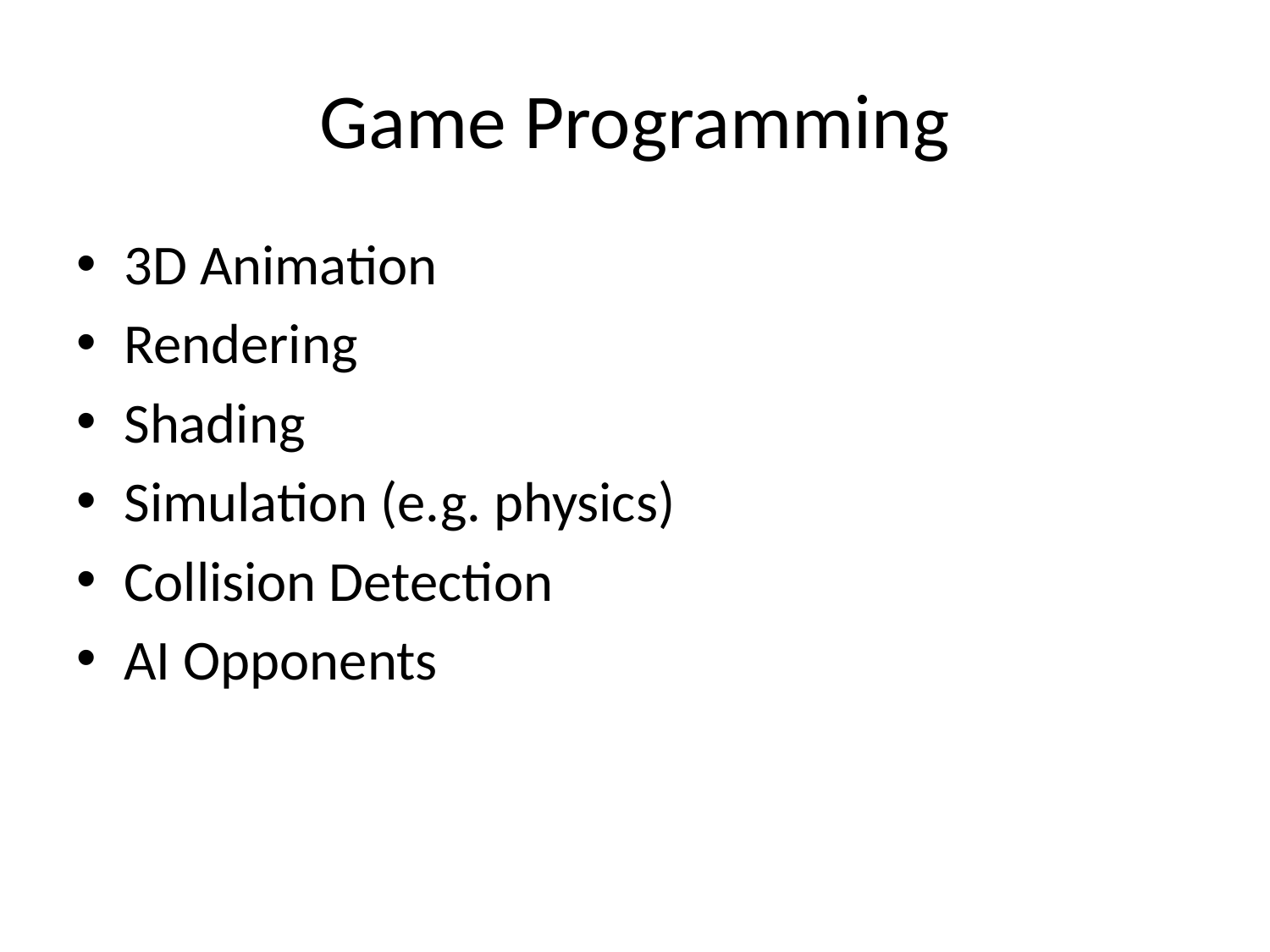

# Game Programming
3D Animation
Rendering
Shading
Simulation (e.g. physics)
Collision Detection
AI Opponents